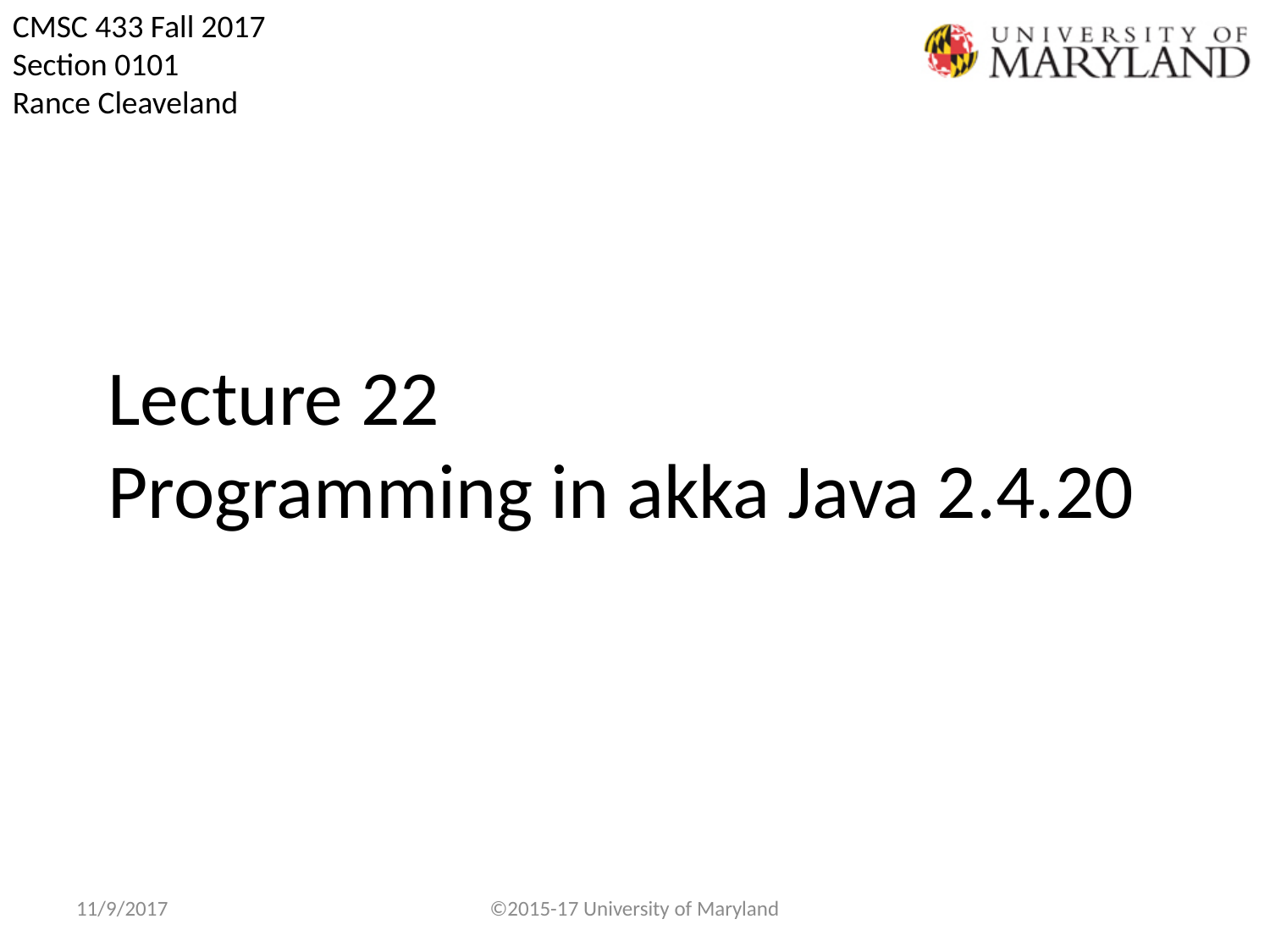

# Lecture 22 Programming in akka Java 2.4.20
11/9/2017
©2015-17 University of Maryland